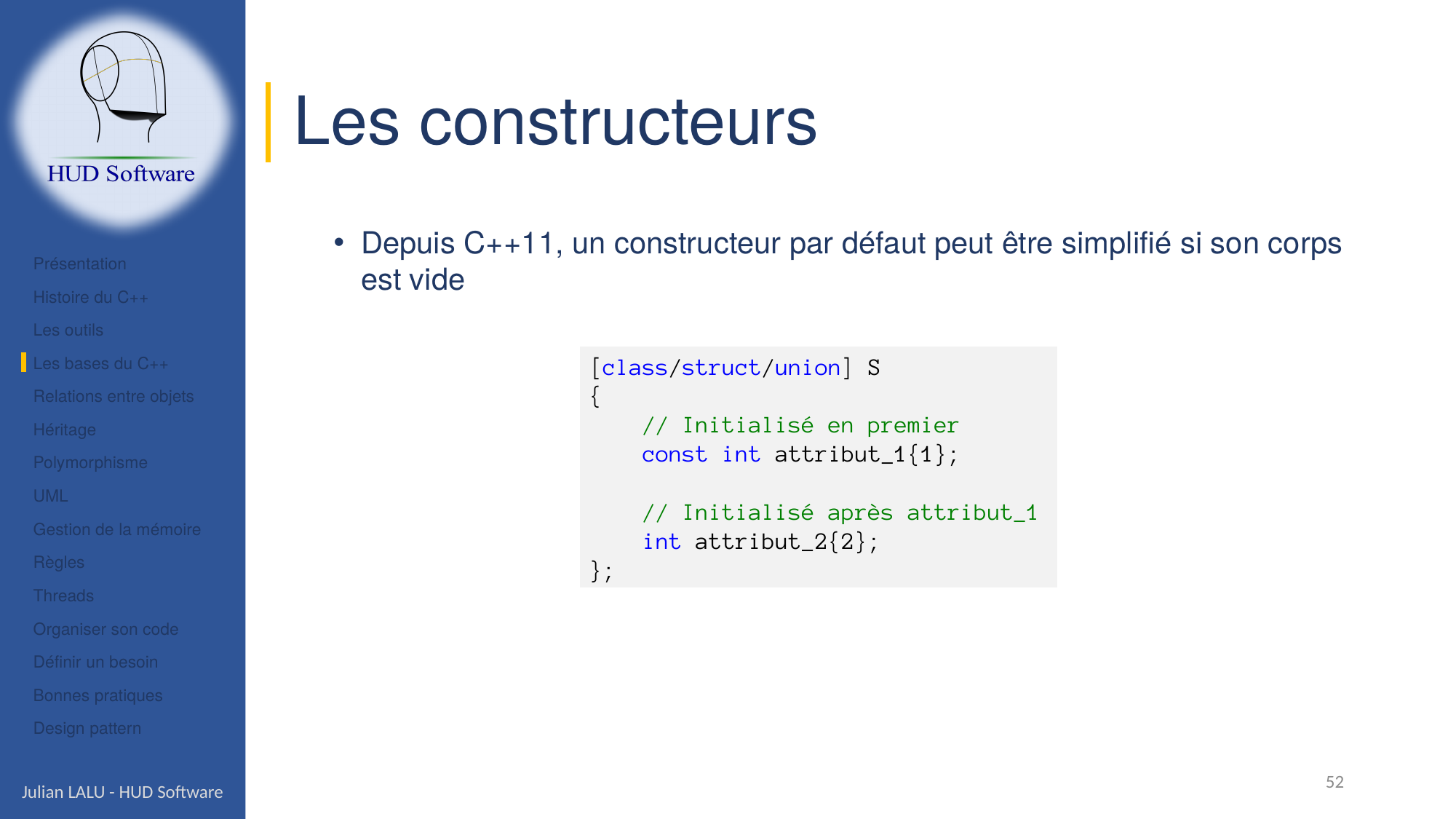

# Les constructeurs
Depuis C++11, un constructeur par défaut peut être simplifié si son corps est vide

Présentation
Histoire du C++
Les outils
Les bases du C++
Relations entre objets
Héritage
Polymorphisme
UML
Gestion de la mémoire
Règles
Threads
Organiser son code
Définir un besoin
Bonnes pratiques
Design pattern
[class/struct/union] S
{
    // Initialisé en premier
    const int attribut_1{1};

    // Initialisé après attribut_1
    int attribut_2{2};
};
52